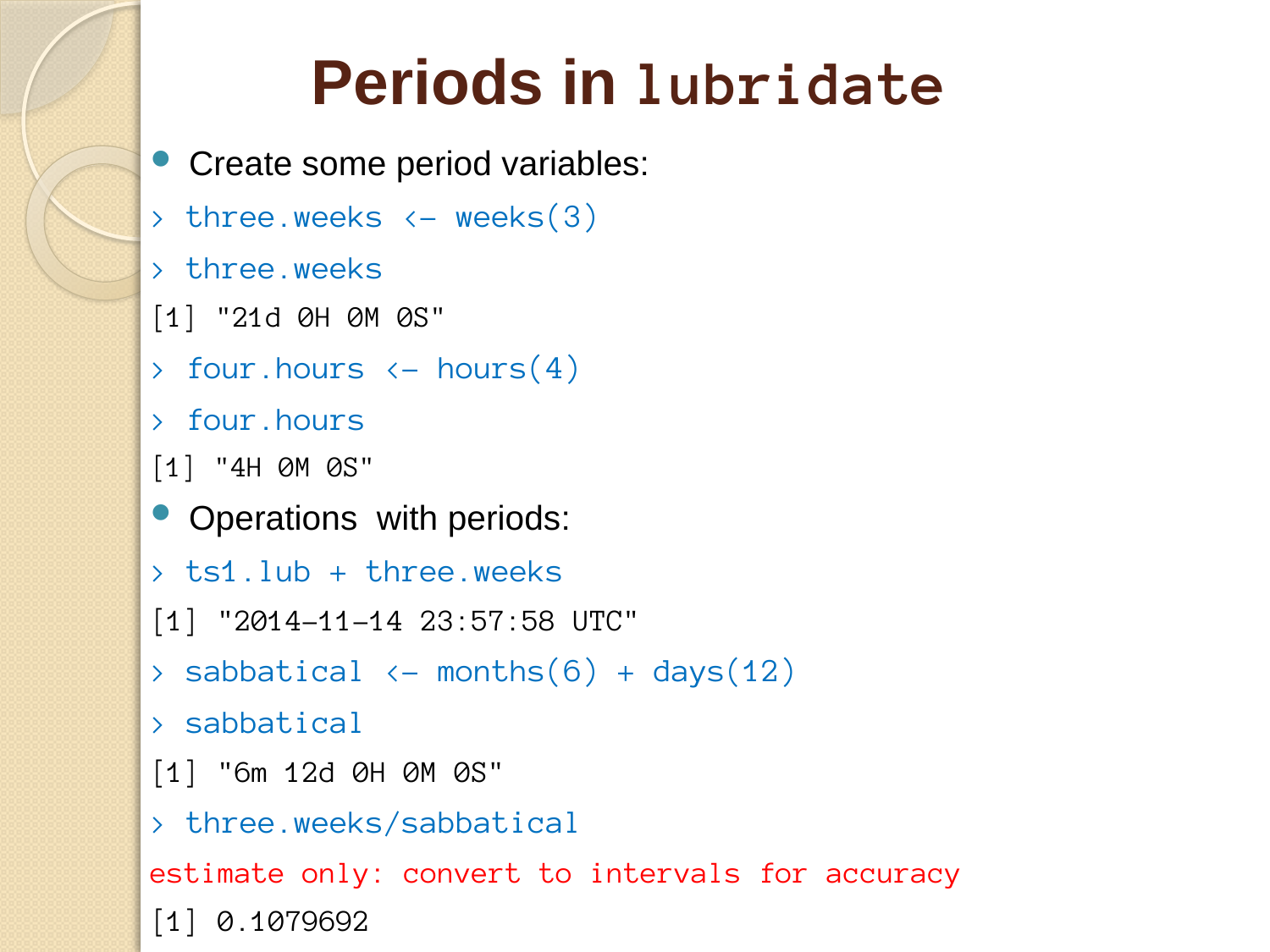

# Periods in lubridate
Create some period variables:
> three.weeks <- weeks(3)
> three.weeks
[1] "21d 0H 0M 0S"
> four.hours <- hours(4)
> four.hours
[1] "4H 0M 0S"
Operations  with periods:
> ts1.lub + three.weeks
[1] "2014-11-14 23:57:58 UTC"
> sabbatical <- months(6) + days(12)
> sabbatical
[1] "6m 12d 0H 0M 0S"
> three.weeks/sabbatical
estimate only: convert to intervals for accuracy
[1] 0.1079692